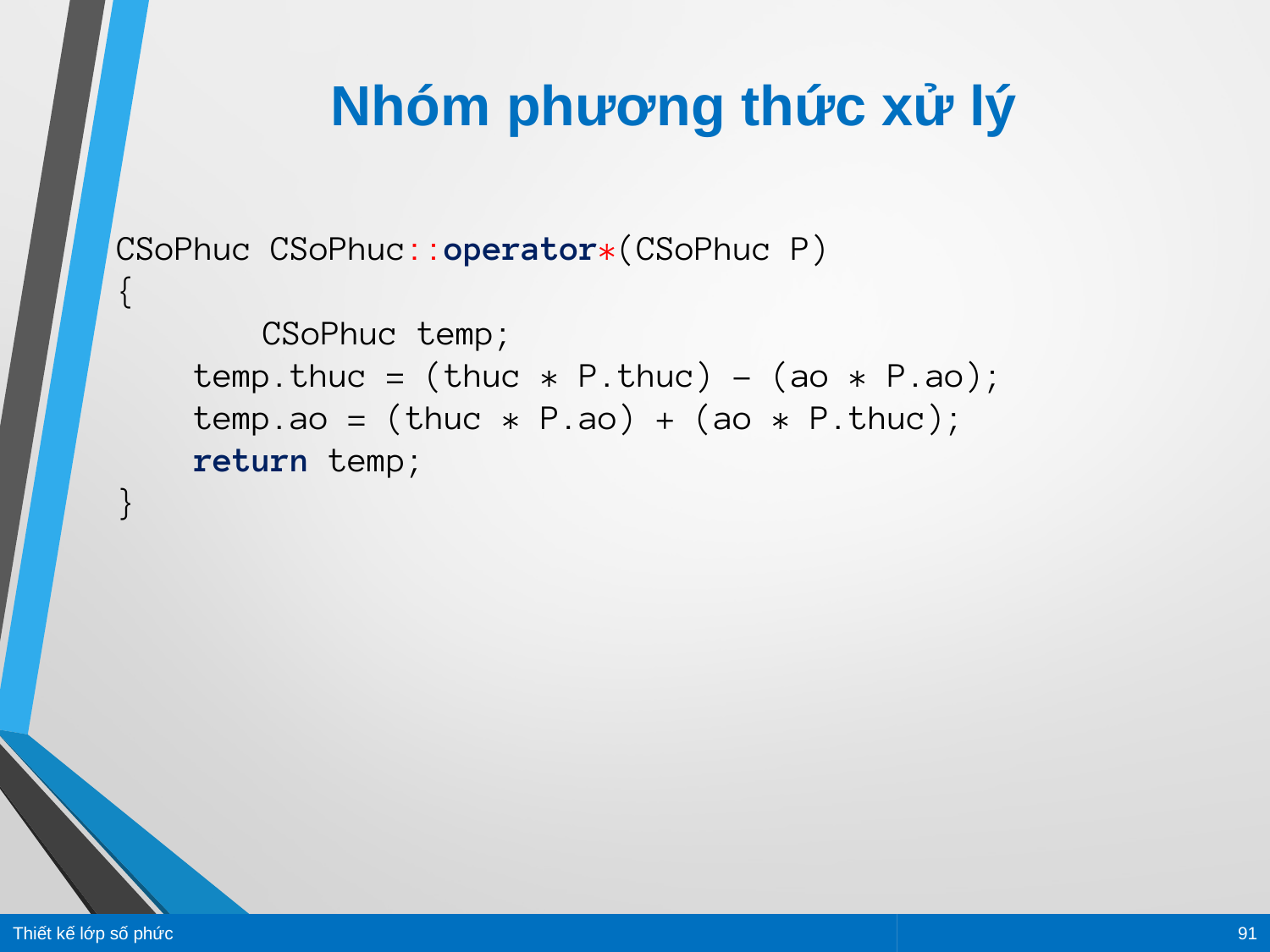

Nhóm phương thức xử lý
CSoPhuc CSoPhuc::operator*(CSoPhuc P)
{
 	 CSoPhuc temp;
    temp.thuc = (thuc * P.thuc) - (ao * P.ao);
    temp.ao = (thuc * P.ao) + (ao * P.thuc);
    return temp;
}
Thiết kế lớp số phức
91